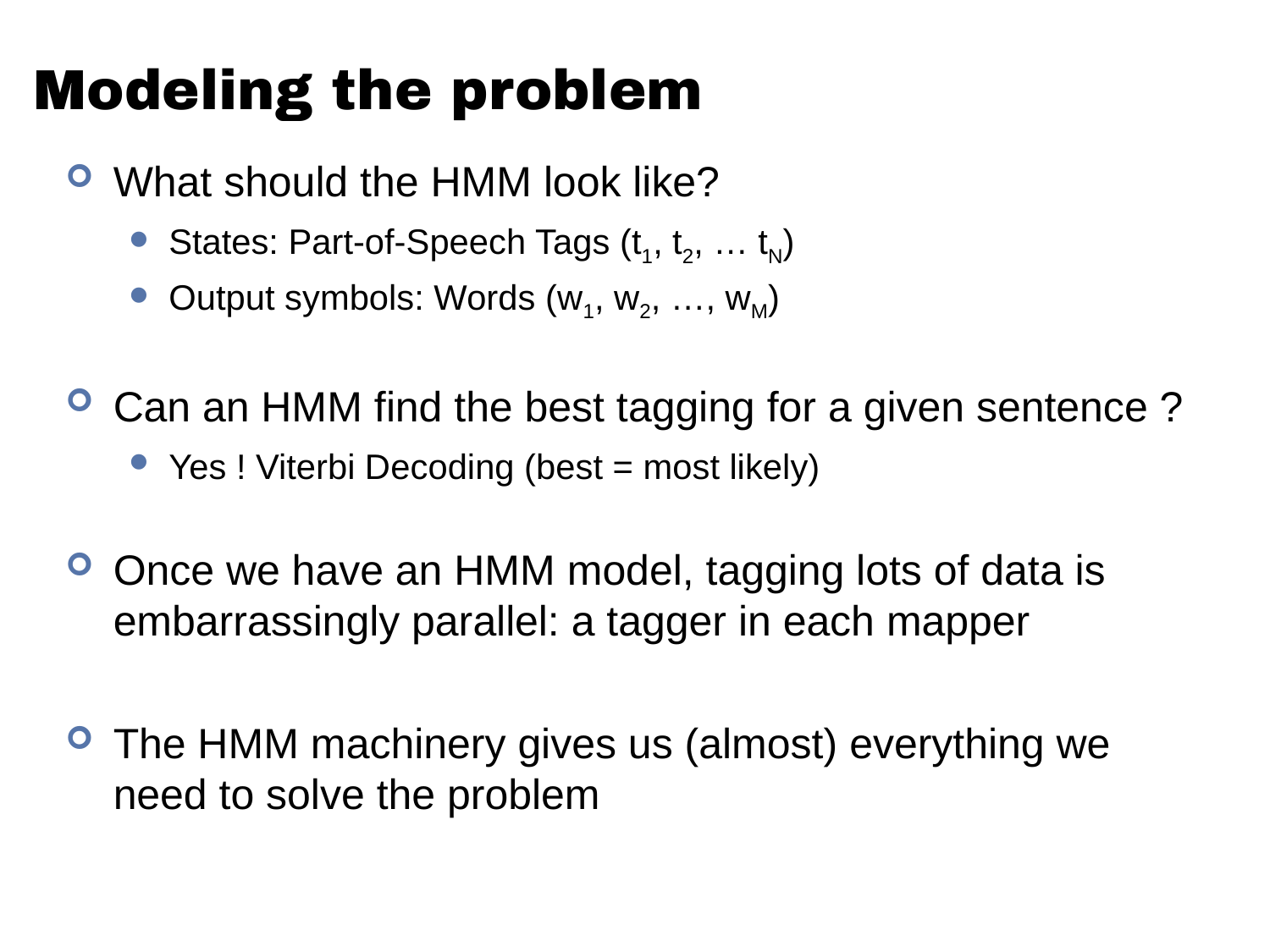

# Modeling the problem
What should the HMM look like?
States: Part-of-Speech Tags (t1, t2, … tN)
Output symbols: Words (w1, w2, …, wM)
Can an HMM find the best tagging for a given sentence ?
Yes ! Viterbi Decoding (best = most likely)
Once we have an HMM model, tagging lots of data is embarrassingly parallel: a tagger in each mapper
The HMM machinery gives us (almost) everything we need to solve the problem